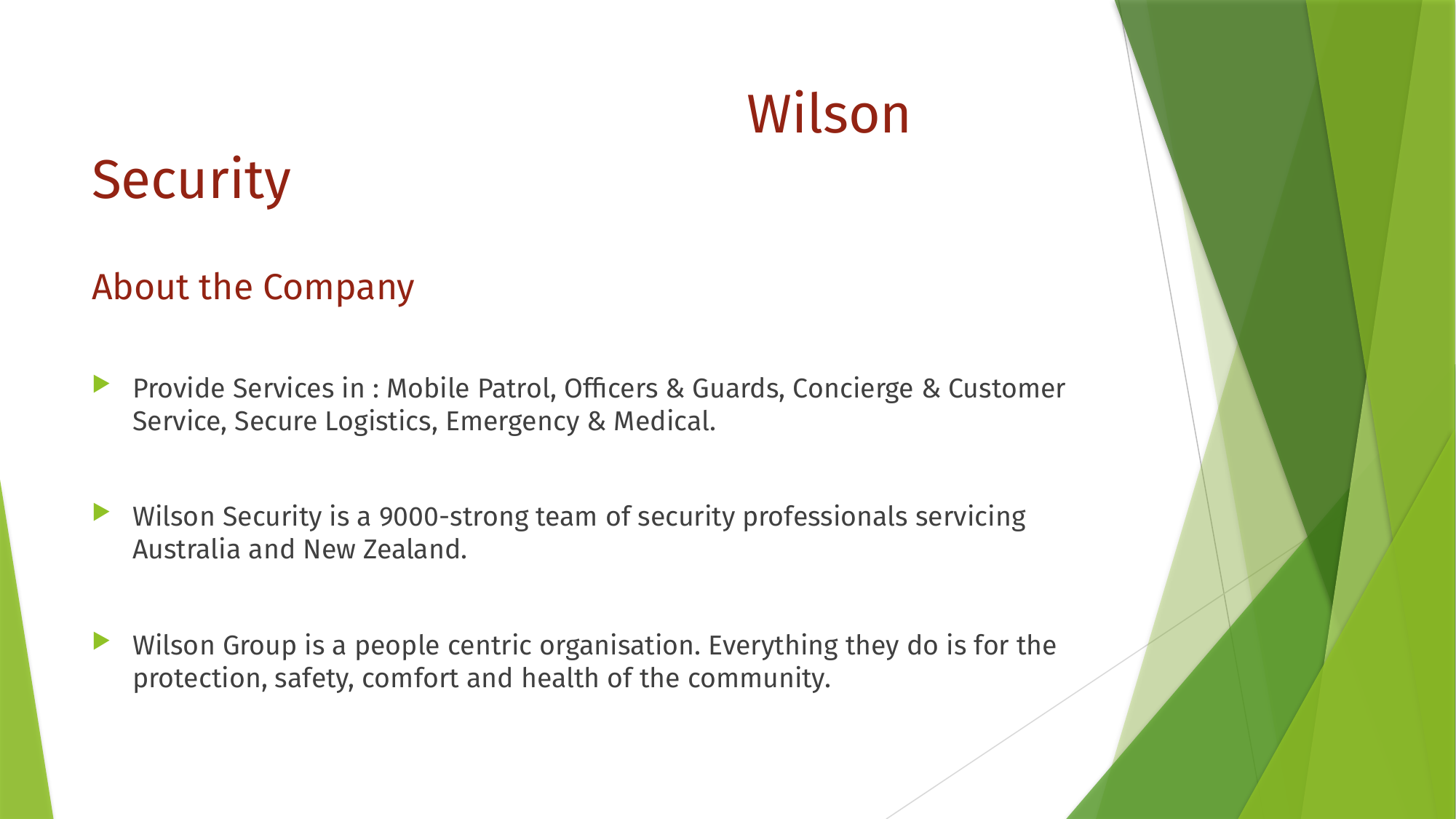

# Wilson Security
About the Company

Provide Services in : Mobile Patrol, Officers & Guards, Concierge & Customer Service, Secure Logistics, Emergency & Medical.

Wilson Security is a 9000-strong team of security professionals servicing Australia and New Zealand.

Wilson Group is a people centric organisation. Everything they do is for the protection, safety, comfort and health of the community.